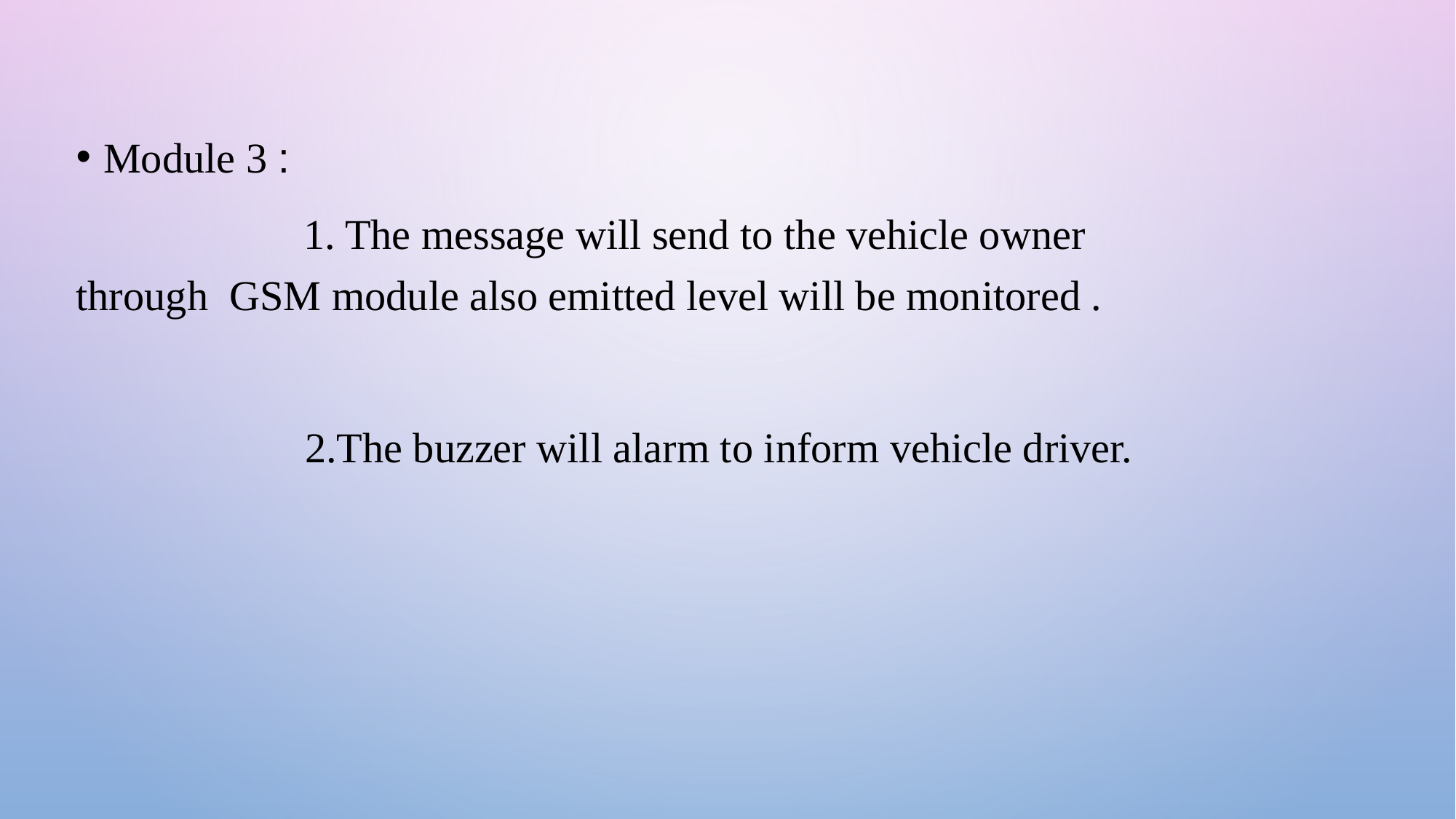

#
Module 3 :
		 1. The message will send to the vehicle owner through  GSM module also emitted level will be monitored .

		 2.The buzzer will alarm to inform vehicle driver.